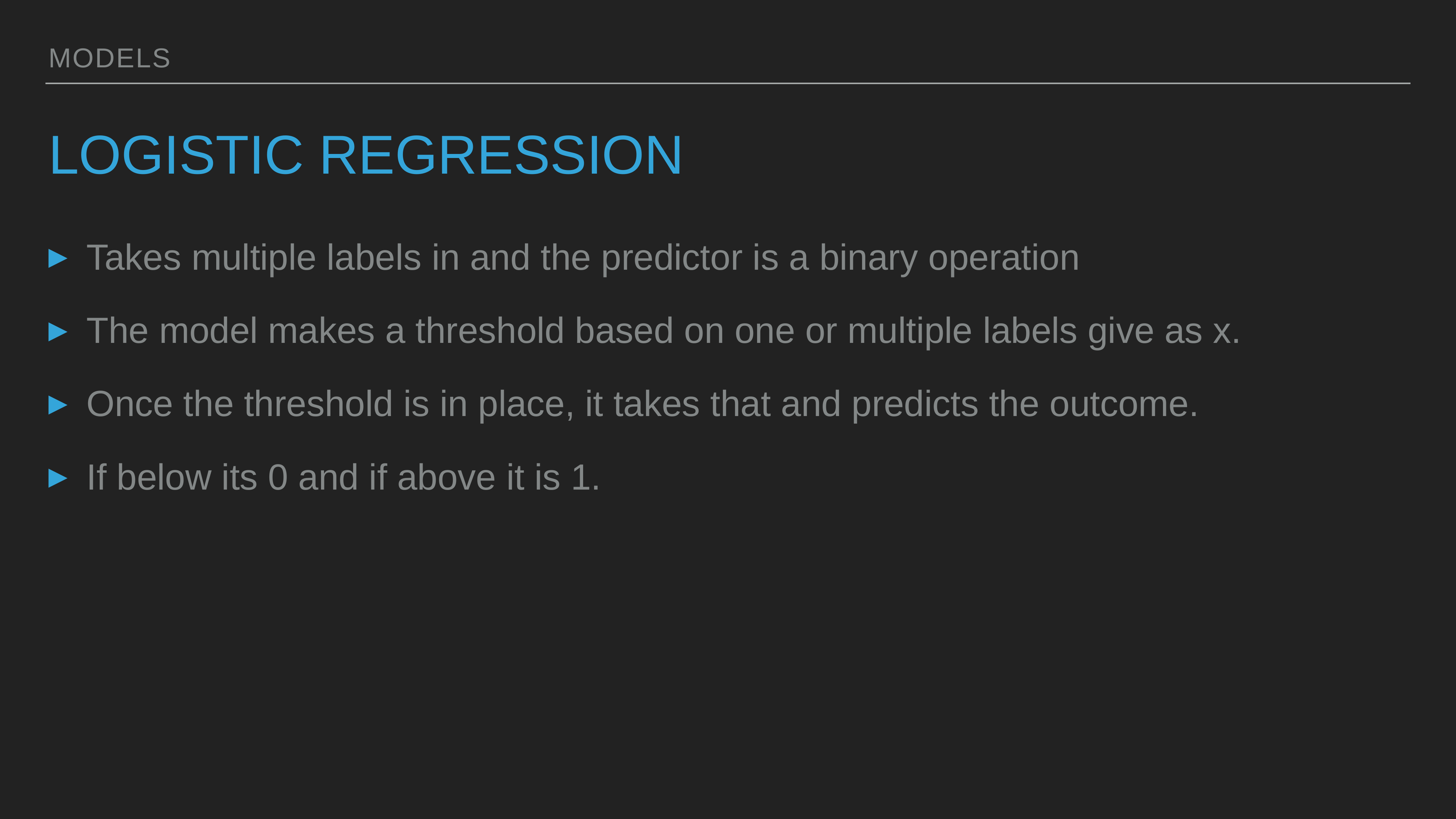

Models
# Logistic Regression
Takes multiple labels in and the predictor is a binary operation
The model makes a threshold based on one or multiple labels give as x.
Once the threshold is in place, it takes that and predicts the outcome.
If below its 0 and if above it is 1.